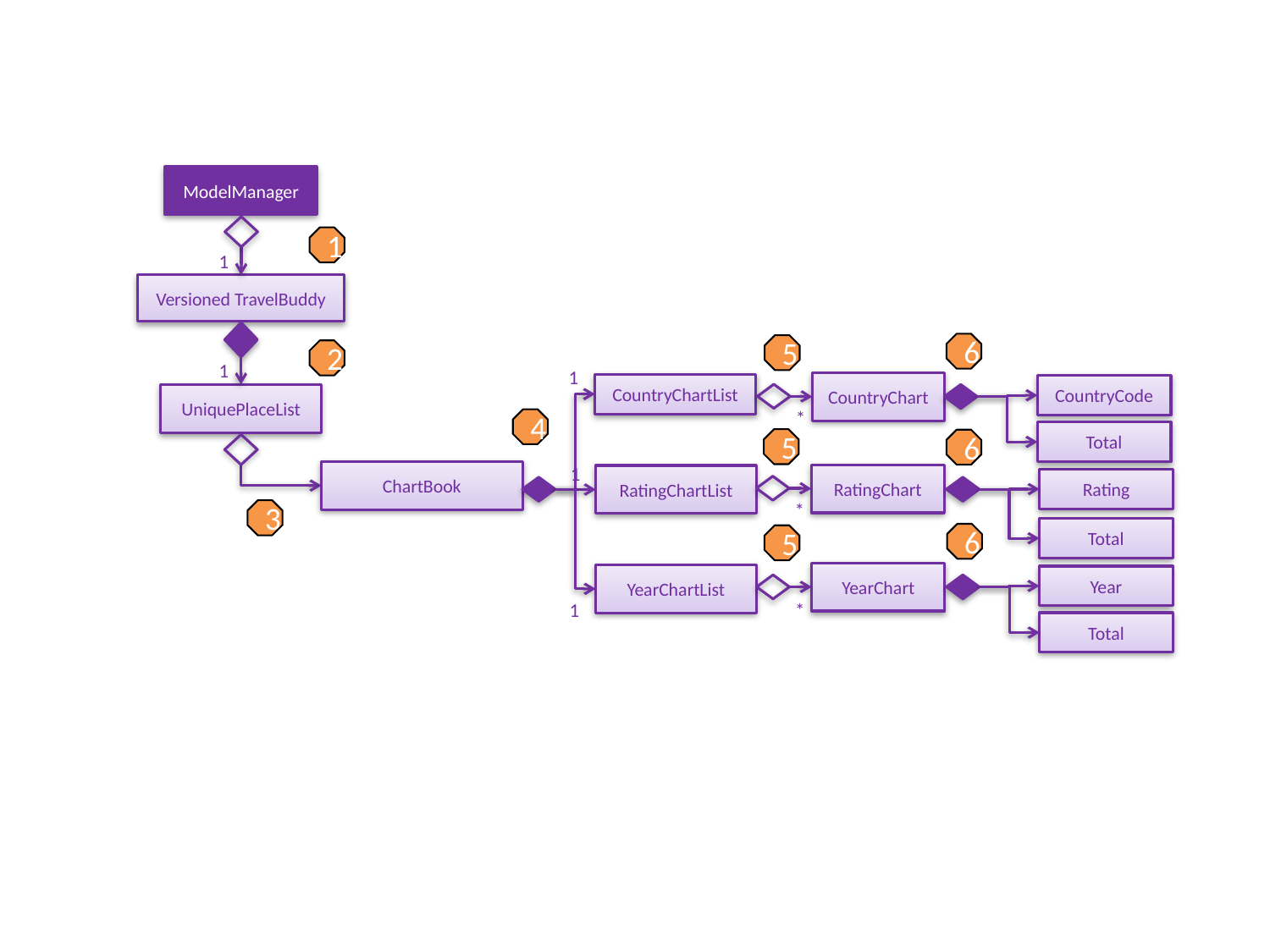

ModelManager

1
1
Versioned TravelBuddy

6
5
2
1
1
CountryChart
CountryChartList
CountryCode

UniquePlaceList

*
4
Total
5
6

ChartBook
1
RatingChart
RatingChartList
Rating

*
3
Total
6
5
YearChart
YearChartList
Year

1
*
Total